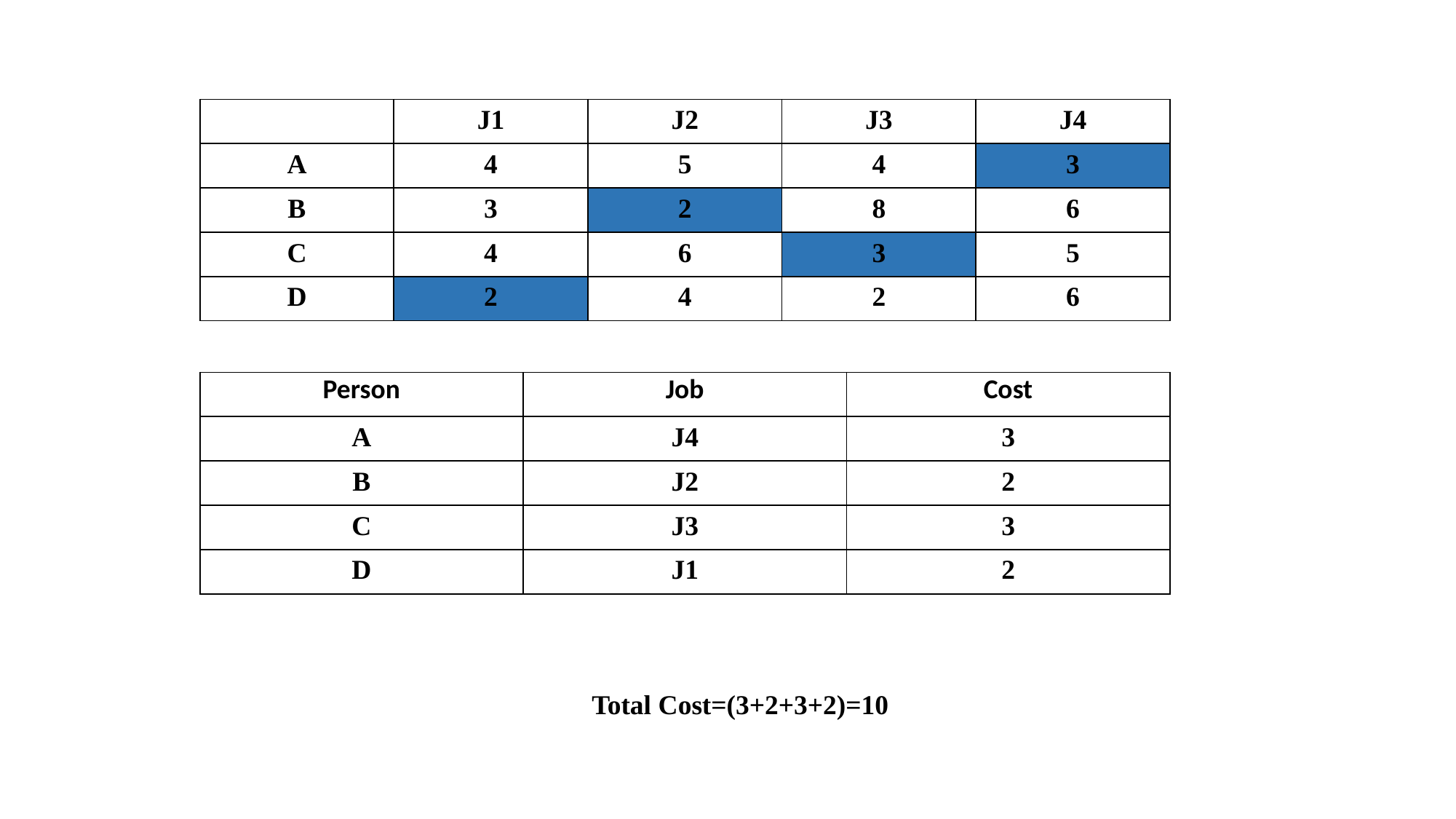

|  | J1 | J2 | J3 | J4 |
| --- | --- | --- | --- | --- |
| A | 4 | 5 | 4 | 3 |
| B | 3 | 2 | 8 | 6 |
| C | 4 | 6 | 3 | 5 |
| D | 2 | 4 | 2 | 6 |
| Person | Job | Cost |
| --- | --- | --- |
| A | J4 | 3 |
| B | J2 | 2 |
| C | J3 | 3 |
| D | J1 | 2 |
Total Cost=(3+2+3+2)=10